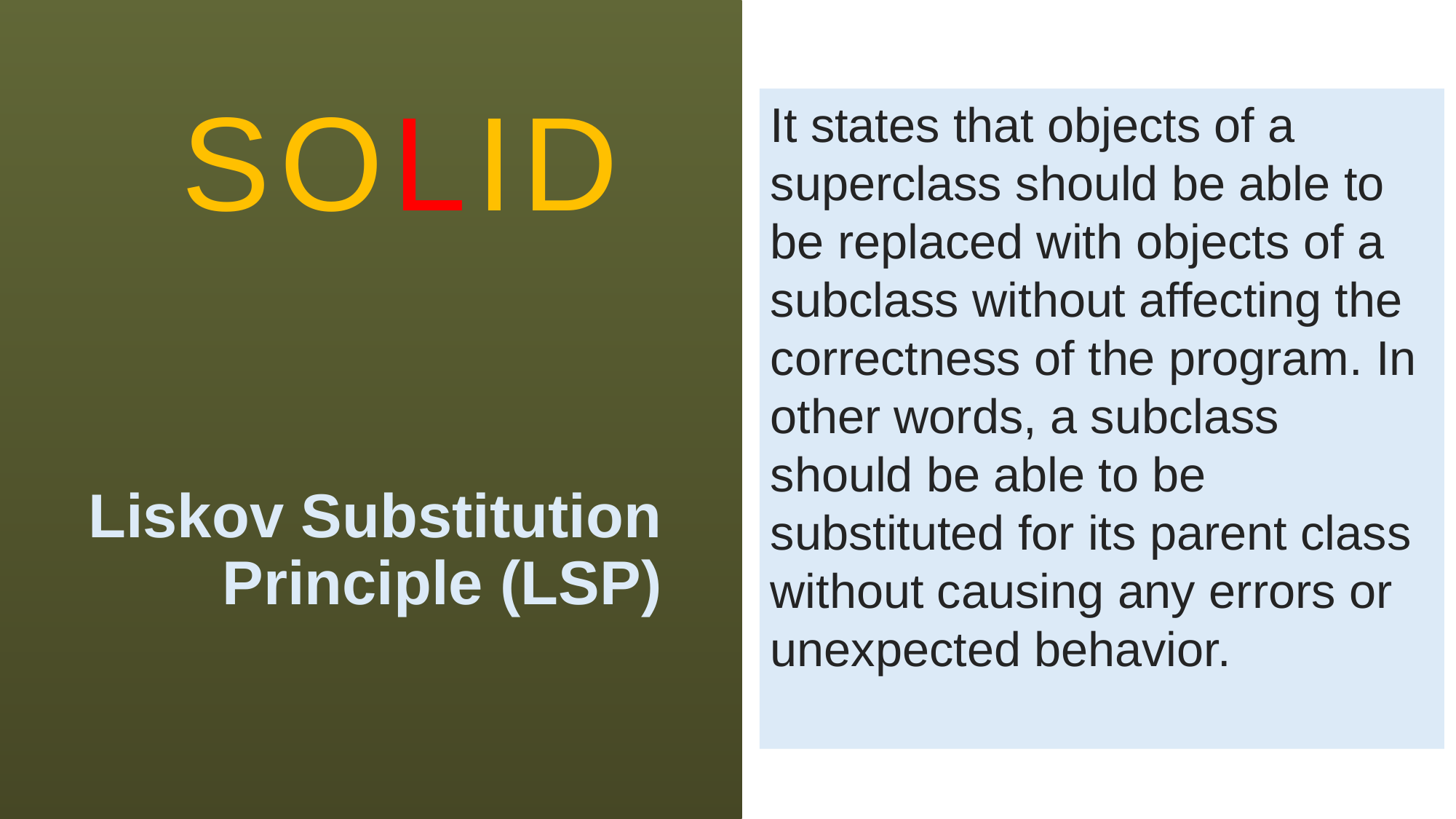

SOLID
It states that objects of a superclass should be able to be replaced with objects of a subclass without affecting the correctness of the program. In other words, a subclass should be able to be substituted for its parent class without causing any errors or unexpected behavior.

# Liskov Substitution Principle (LSP)